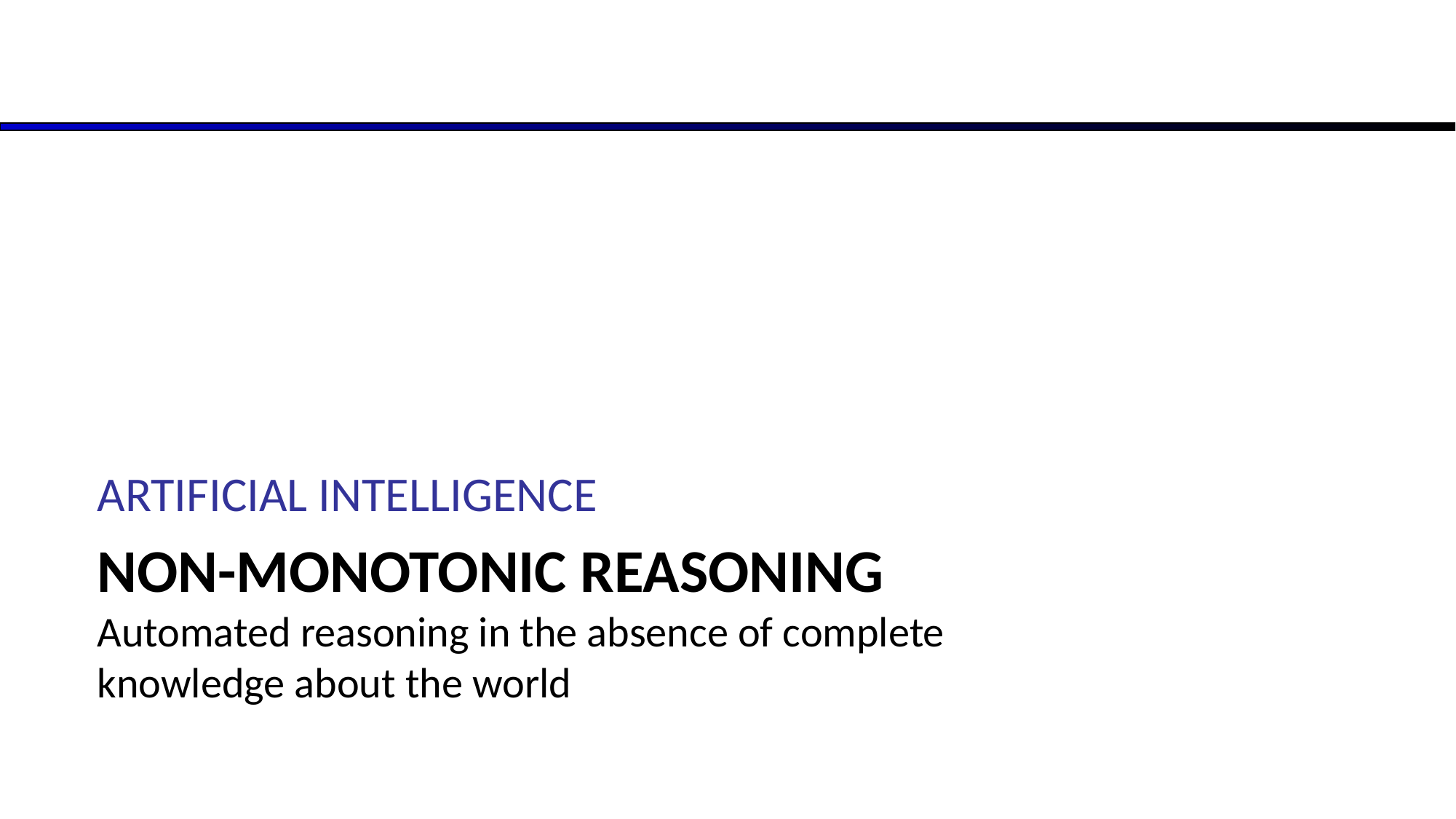

ARTIFICIAL INTELLIGENCE
# Non-Monotonic Reasoning Automated reasoning in the absence of complete knowledge about the world